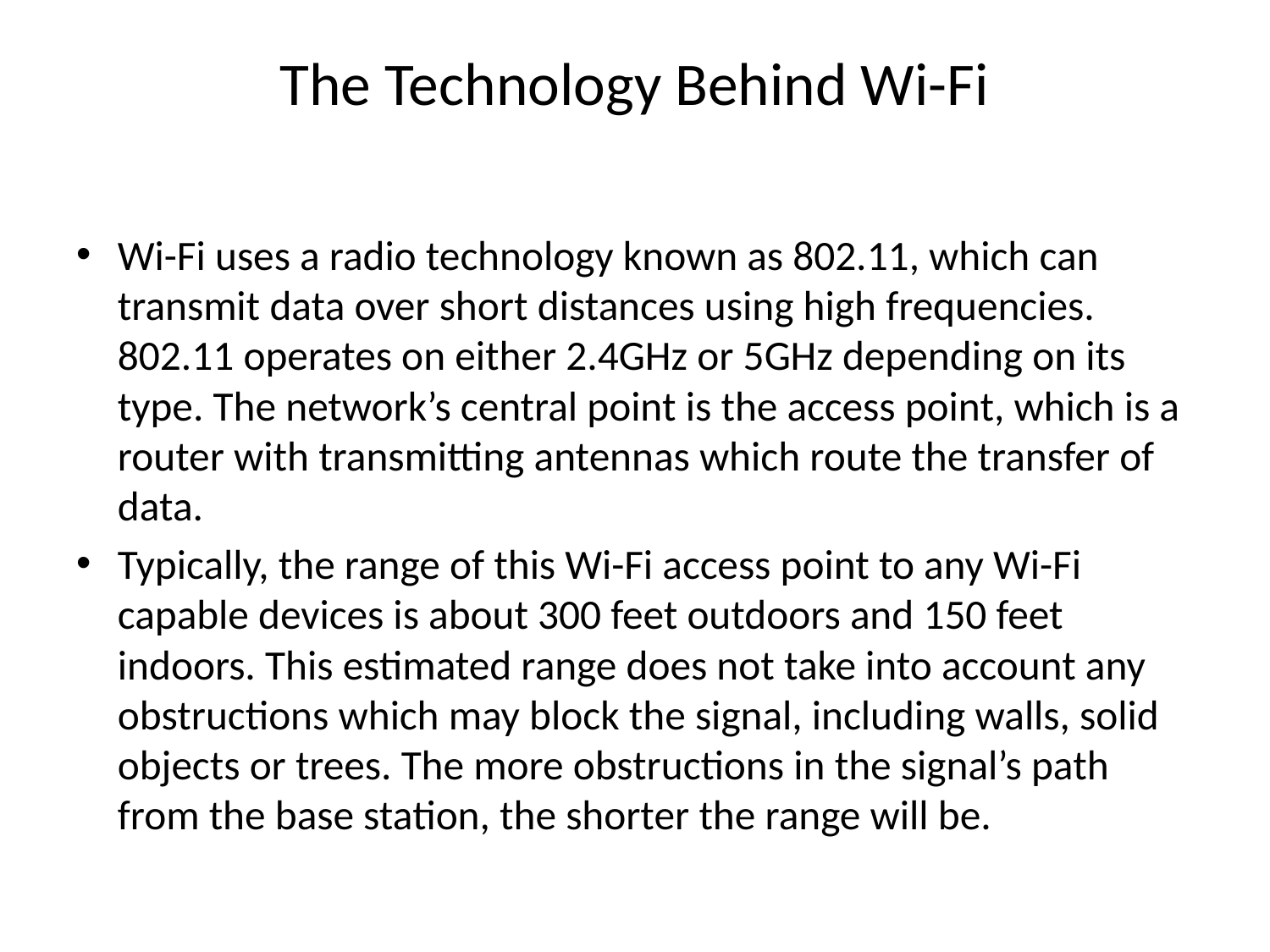

# The Technology Behind Wi-Fi
Wi-Fi uses a radio technology known as 802.11, which can transmit data over short distances using high frequencies. 802.11 operates on either 2.4GHz or 5GHz depending on its type. The network’s central point is the access point, which is a router with transmitting antennas which route the transfer of data.
Typically, the range of this Wi-Fi access point to any Wi-Fi capable devices is about 300 feet outdoors and 150 feet indoors. This estimated range does not take into account any obstructions which may block the signal, including walls, solid objects or trees. The more obstructions in the signal’s path from the base station, the shorter the range will be.